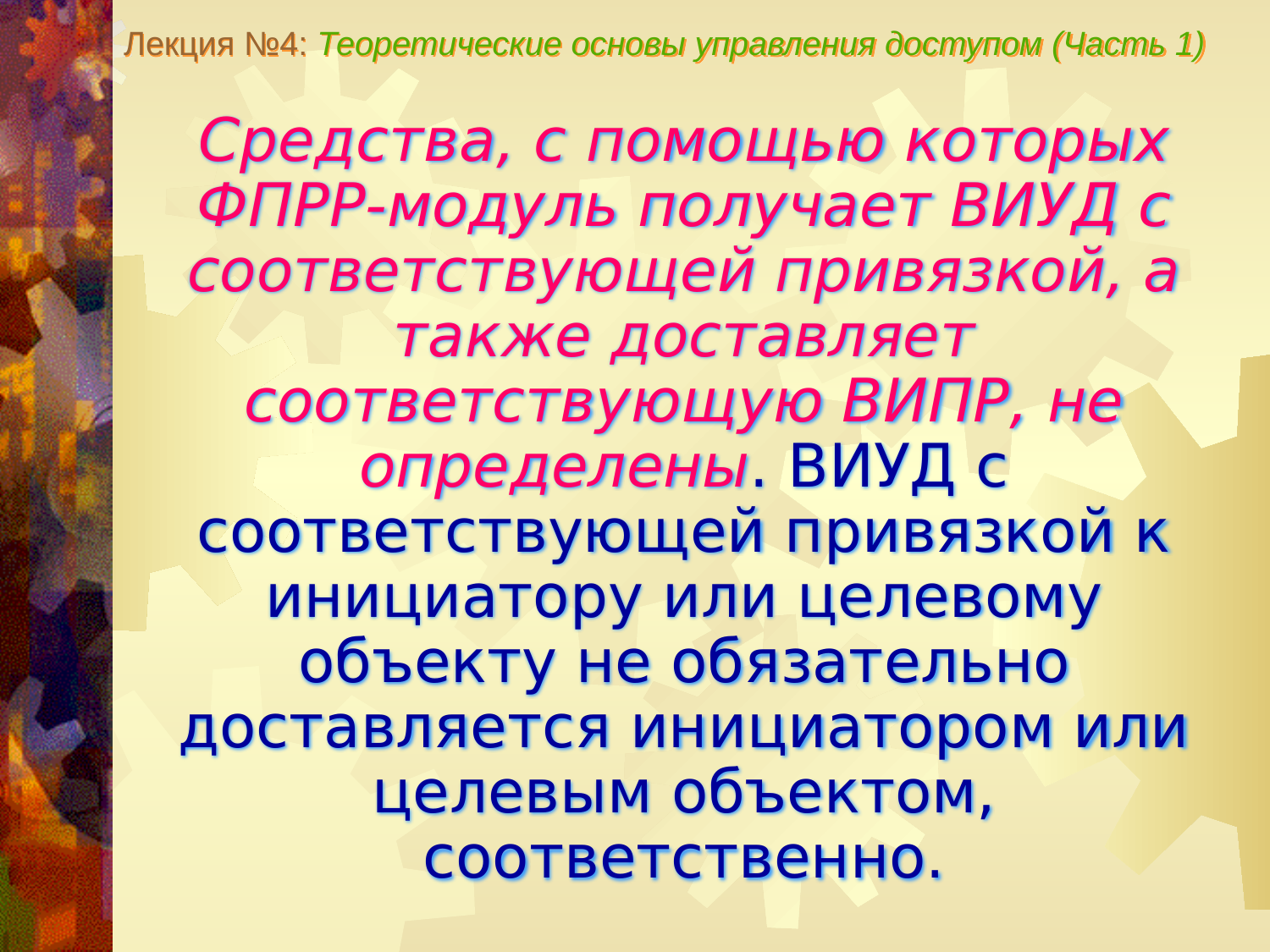

Лекция №4: Теоретические основы управления доступом (Часть 1)
Средства, с помощью которых ФПРР-модуль получает ВИУД с соответствующей привязкой, а также доставляет соответствующую ВИПР, не определены. ВИУД с соответствующей привязкой к инициатору или целевому объекту не обязательно доставляется инициатором или целевым объектом, соответственно.